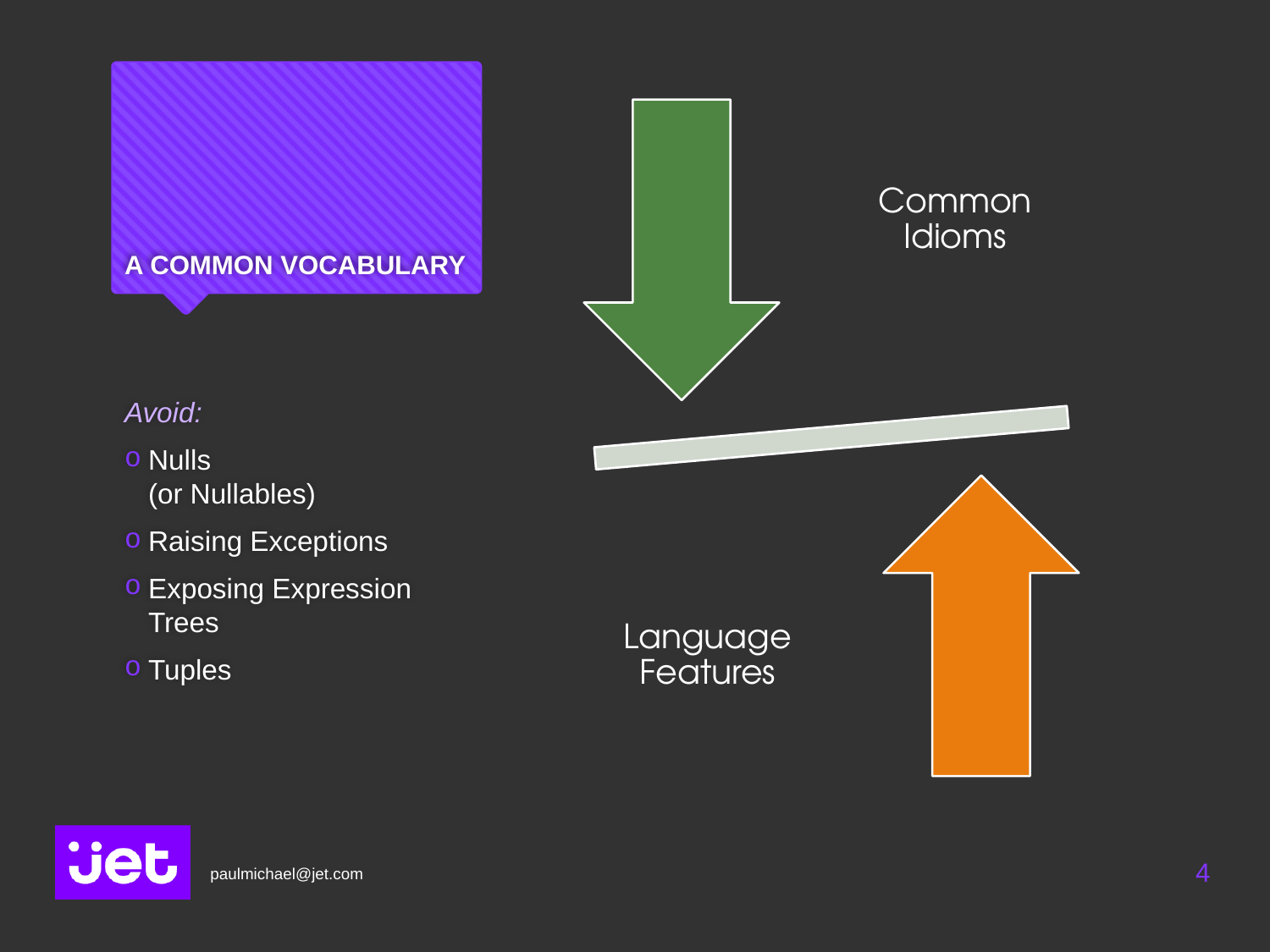

# A COMMON VOCABULARY
Common Idioms
Language Features
Avoid:
Nulls
(or Nullables)
Raising Exceptions
Exposing Expression Trees
Tuples

4
paulmichael@jet.com